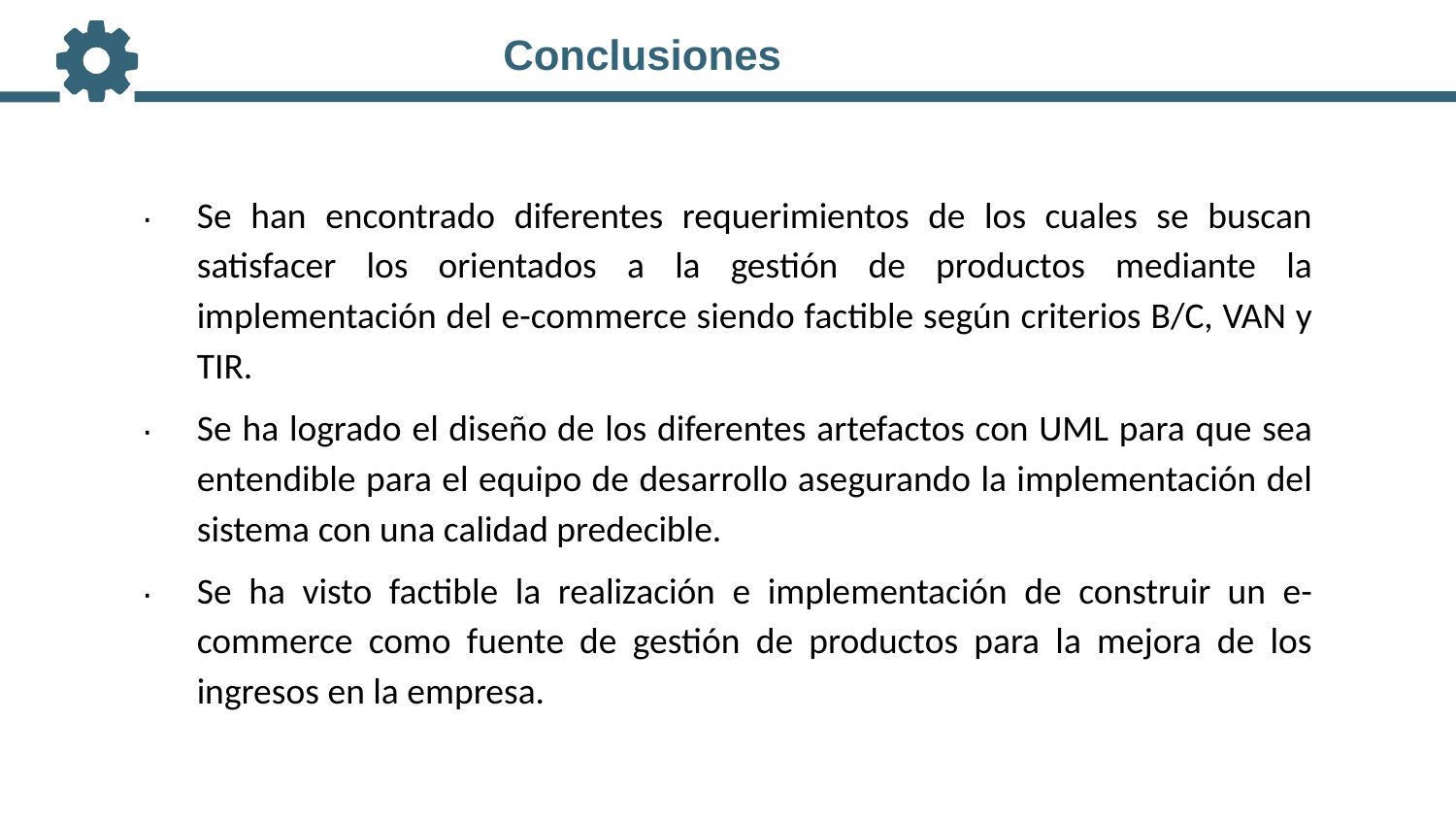

Conclusiones
Se han encontrado diferentes requerimientos de los cuales se buscan satisfacer los orientados a la gestión de productos mediante la implementación del e-commerce siendo factible según criterios B/C, VAN y TIR.
Se ha logrado el diseño de los diferentes artefactos con UML para que sea entendible para el equipo de desarrollo asegurando la implementación del sistema con una calidad predecible.
Se ha visto factible la realización e implementación de construir un e-commerce como fuente de gestión de productos para la mejora de los ingresos en la empresa.